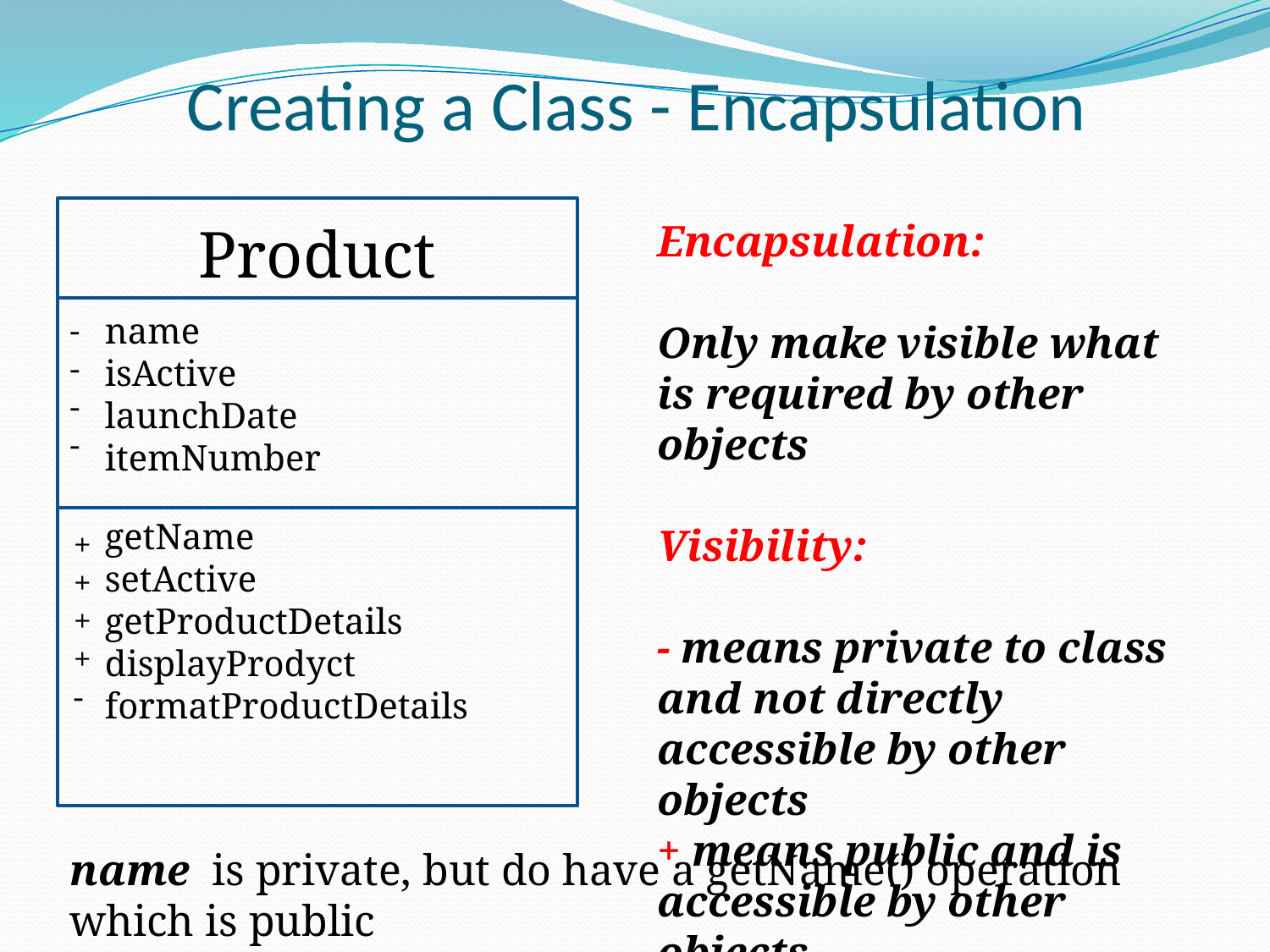

# Creating a Class - Encapsulation

Product
Encapsulation:

Only make visible what is required by other objects

Visibility:

- means private to class and not directly accessible by other objects
+ means public and is accessible by other objects

name
isActive
launchDate
itemNumber
-
-
-
-

getName
setActive
getProductDetails
displayProdyct
formatProductDetails
+
+
+
+
-
name  is private, but do have a getName() operation which is public